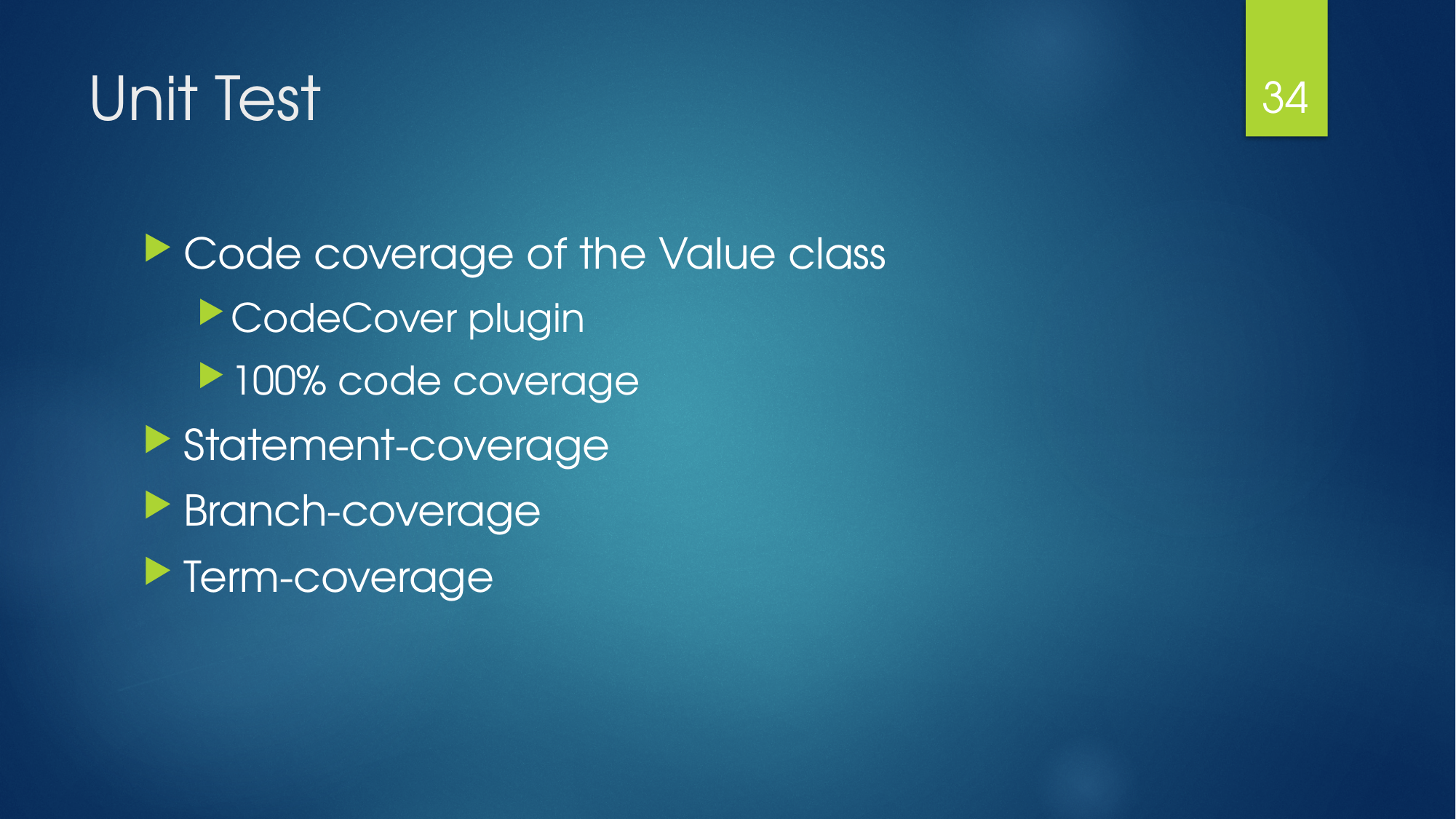

34
# Unit Test
Code coverage of the Value class
CodeCover plugin
100% code coverage
Statement-coverage
Branch-coverage
Term-coverage